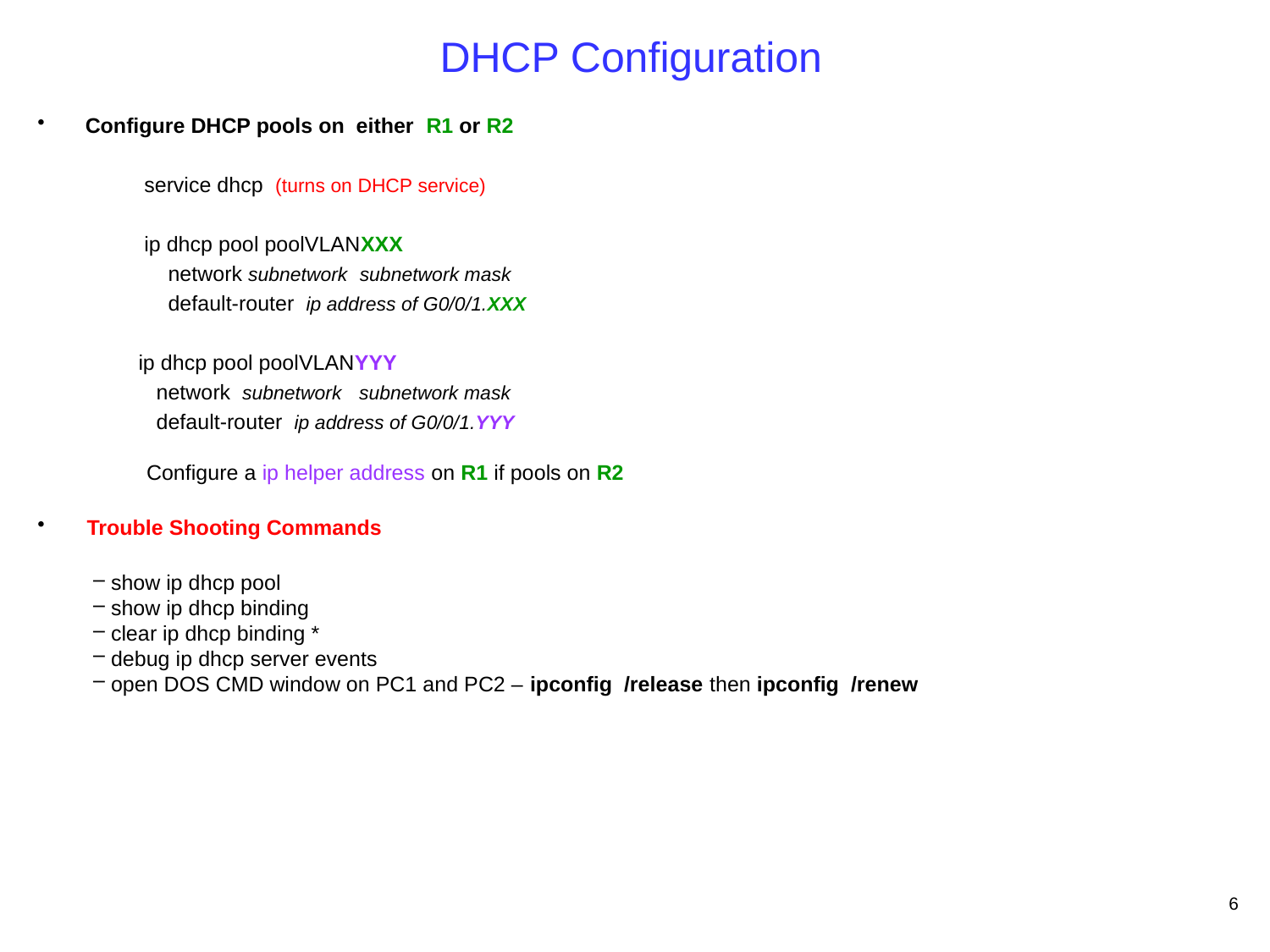

# DHCP Configuration
Configure DHCP pools on  either  R1 or R2

                  service dhcp  (turns on DHCP service)

                  ip dhcp pool poolVLANXXX
                      network subnetwork  subnetwork mask
                      default-router  ip address of G0/0/1.XXX

                 ip dhcp pool poolVLANYYY
                    network  subnetwork   subnetwork mask
                    default-router  ip address of G0/0/1.YYY

         Configure a ip helper address on R1 if pools on R2

       Trouble Shooting Commands

 show ip dhcp pool
 show ip dhcp binding
 clear ip dhcp binding *
 debug ip dhcp server events
 open DOS CMD window on PC1 and PC2 – ipconfig  /release then ipconfig  /renew

6